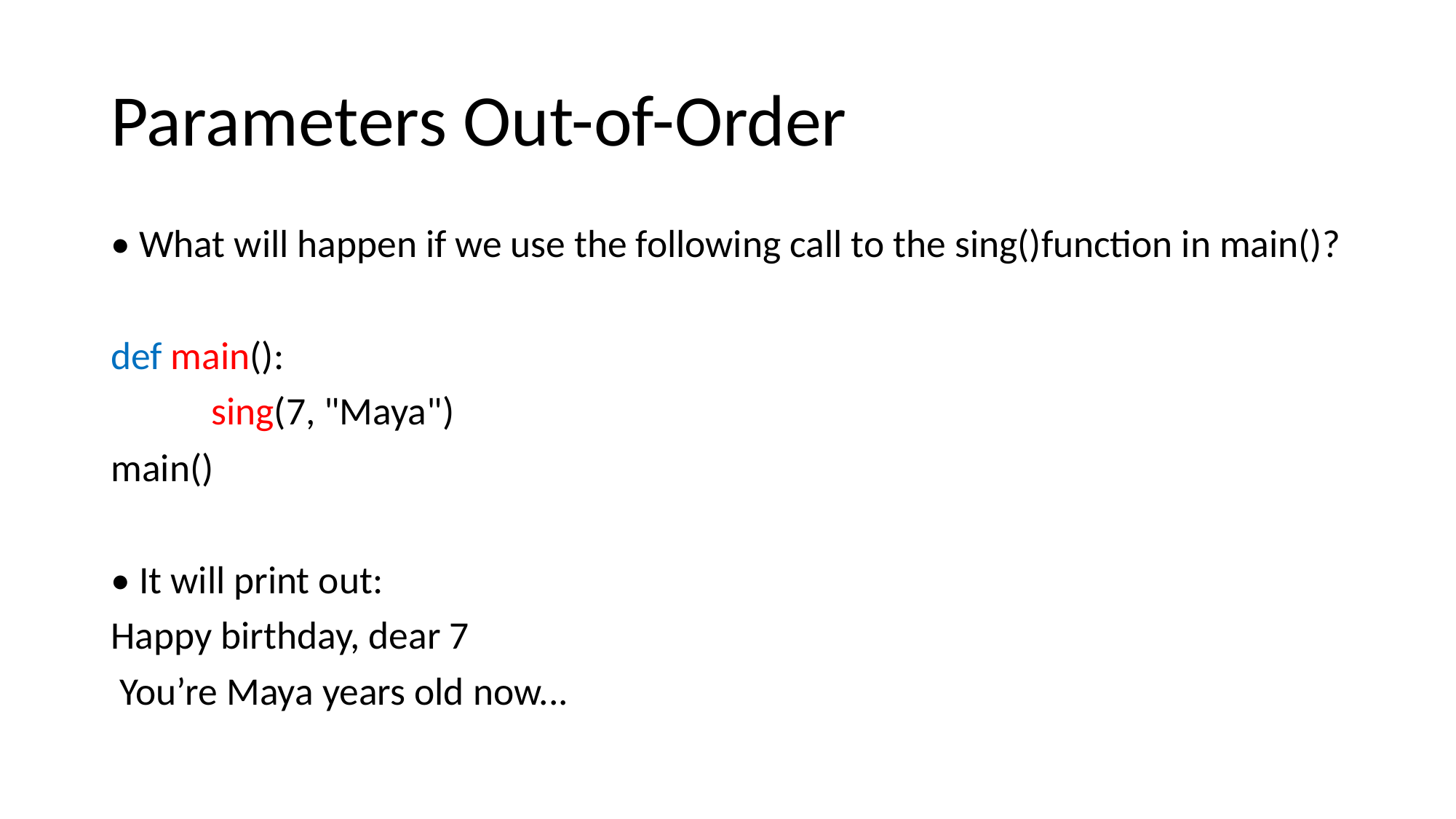

# Parameters Out-of-Order
• What will happen if we use the following call to the sing()function in main()?

def main():
	sing(7, "Maya")
main()

• It will print out:
Happy birthday, dear 7
 You’re Maya years old now...